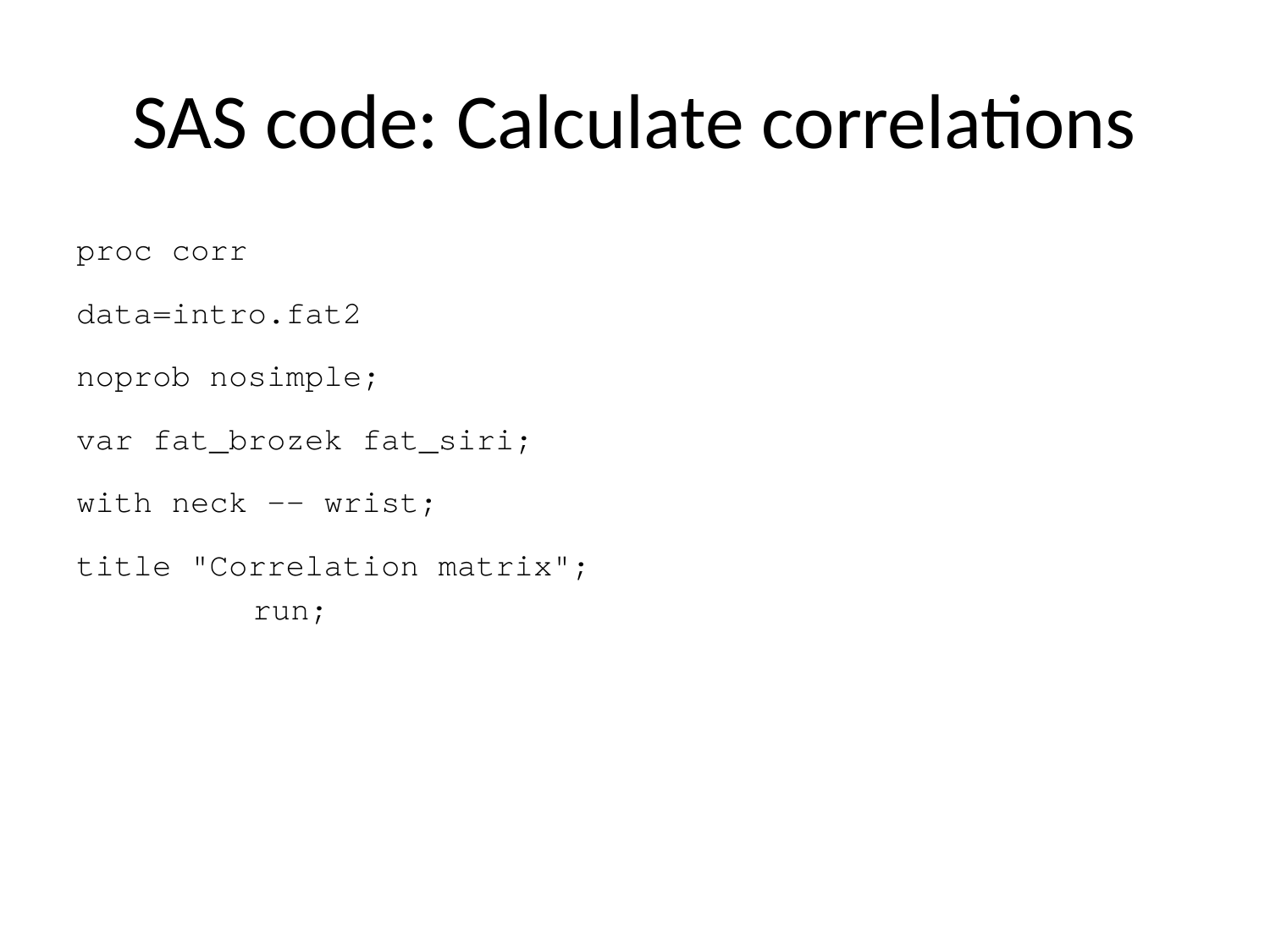

# SAS code: Calculate correlations
proc corr
data=intro.fat2
noprob nosimple;
var fat_brozek fat_siri;
with neck -- wrist;
title "Correlation matrix";
run;